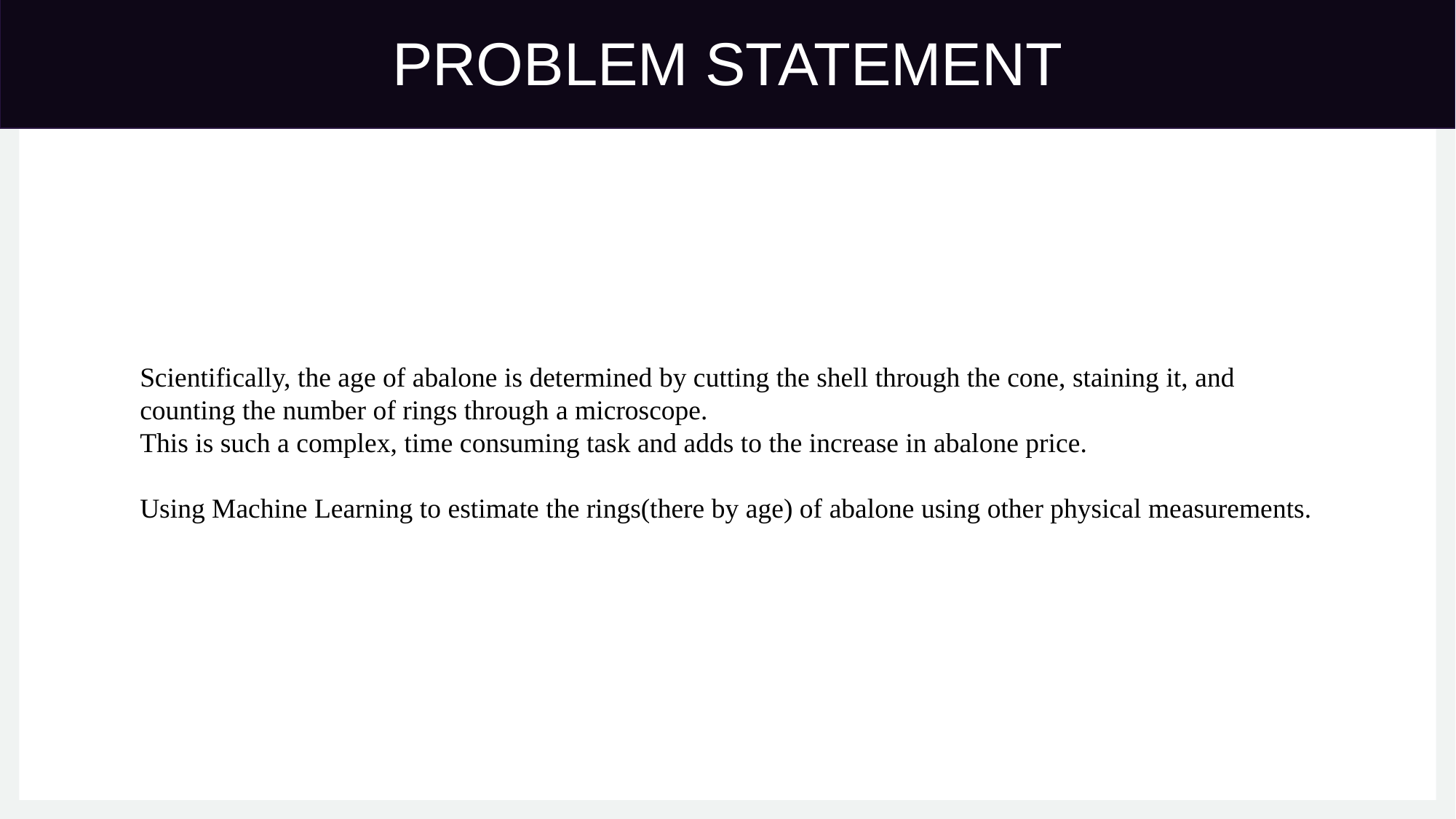

PROBLEM STATEMENT
Scientifically, the age of abalone is determined by cutting the shell through the cone, staining it, and counting the number of rings through a microscope.
This is such a complex, time consuming task and adds to the increase in abalone price.

Using Machine Learning to estimate the rings(there by age) of abalone using other physical measurements.